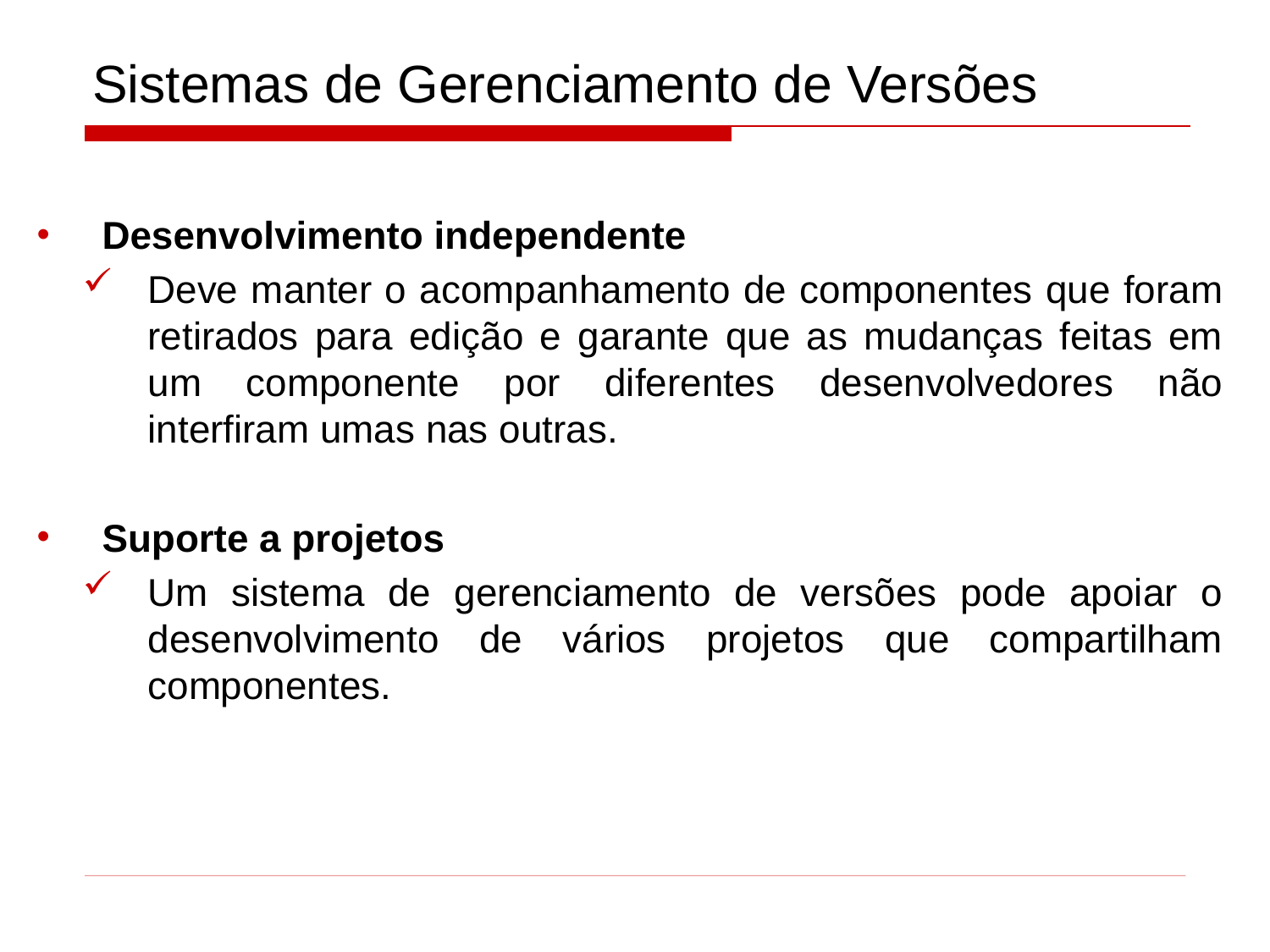

# Sistemas de Gerenciamento de Versões
Desenvolvimento independente
Deve manter o acompanhamento de componentes que foram retirados para edição e garante que as mudanças feitas em um componente por diferentes desenvolvedores não interfiram umas nas outras.

Suporte a projetos
Um sistema de gerenciamento de versões pode apoiar o desenvolvimento de vários projetos que compartilham componentes.